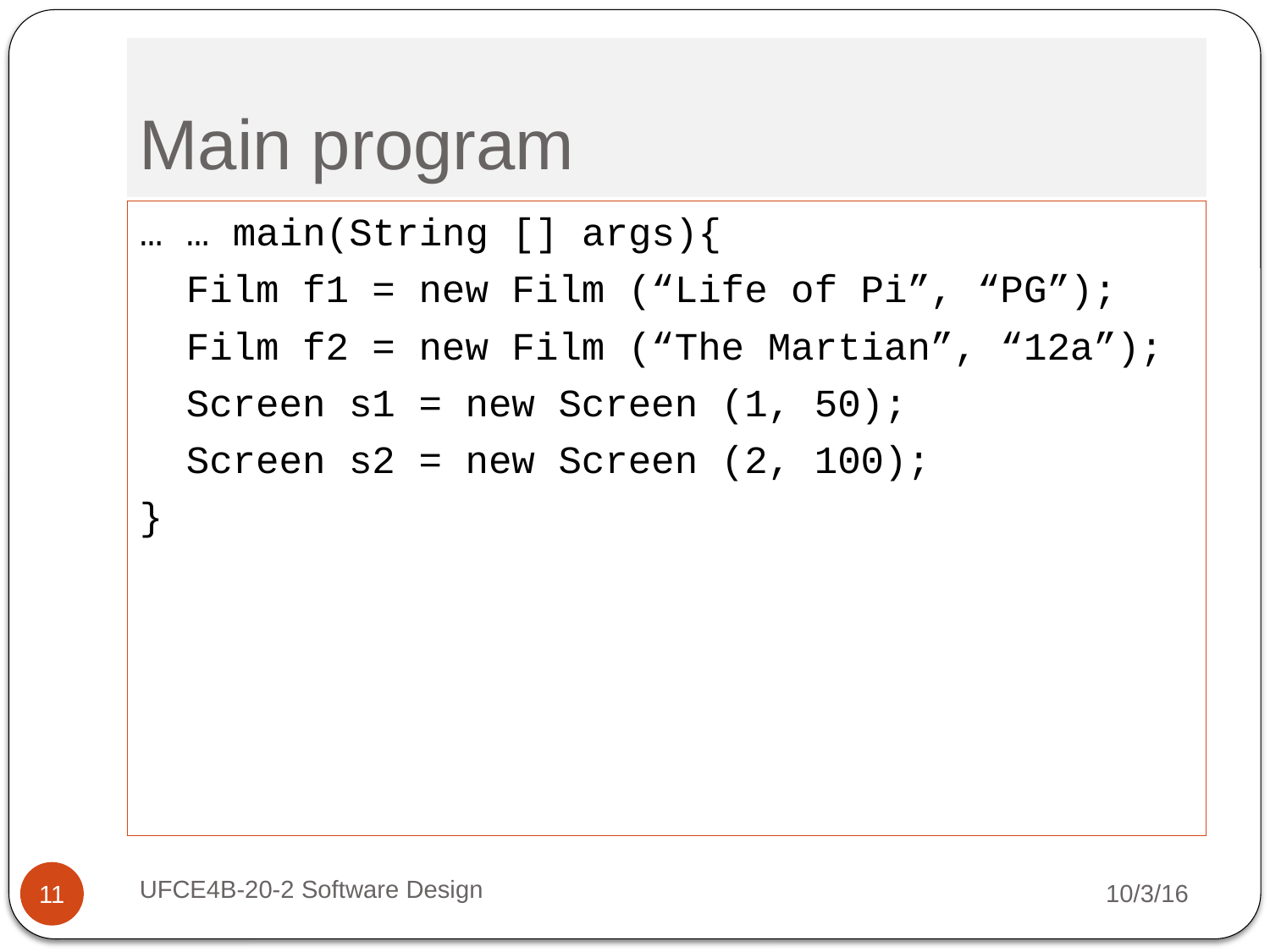

# Main program
… … main(String [] args){
  Film f1 = new Film (“Life of Pi”, “PG”);
  Film f2 = new Film (“The Martian”, “12a”);
  Screen s1 = new Screen (1, 50);
  Screen s2 = new Screen (2, 100);
}

UFCE4B-20-2 Software Design
10/3/16
11